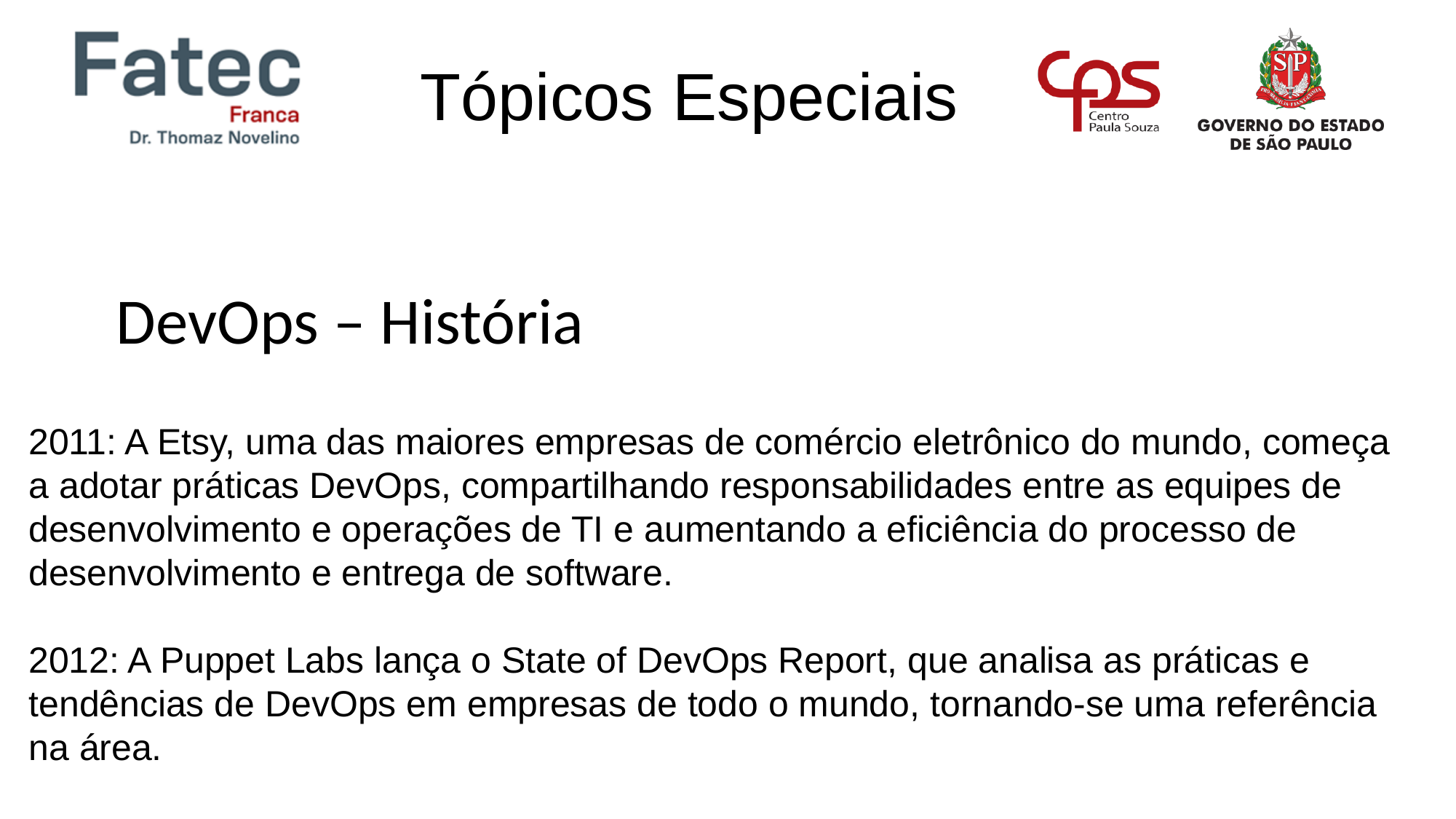

DevOps – História
2011: A Etsy, uma das maiores empresas de comércio eletrônico do mundo, começa a adotar práticas DevOps, compartilhando responsabilidades entre as equipes de desenvolvimento e operações de TI e aumentando a eficiência do processo de desenvolvimento e entrega de software.

2012: A Puppet Labs lança o State of DevOps Report, que analisa as práticas e tendências de DevOps em empresas de todo o mundo, tornando-se uma referência na área.